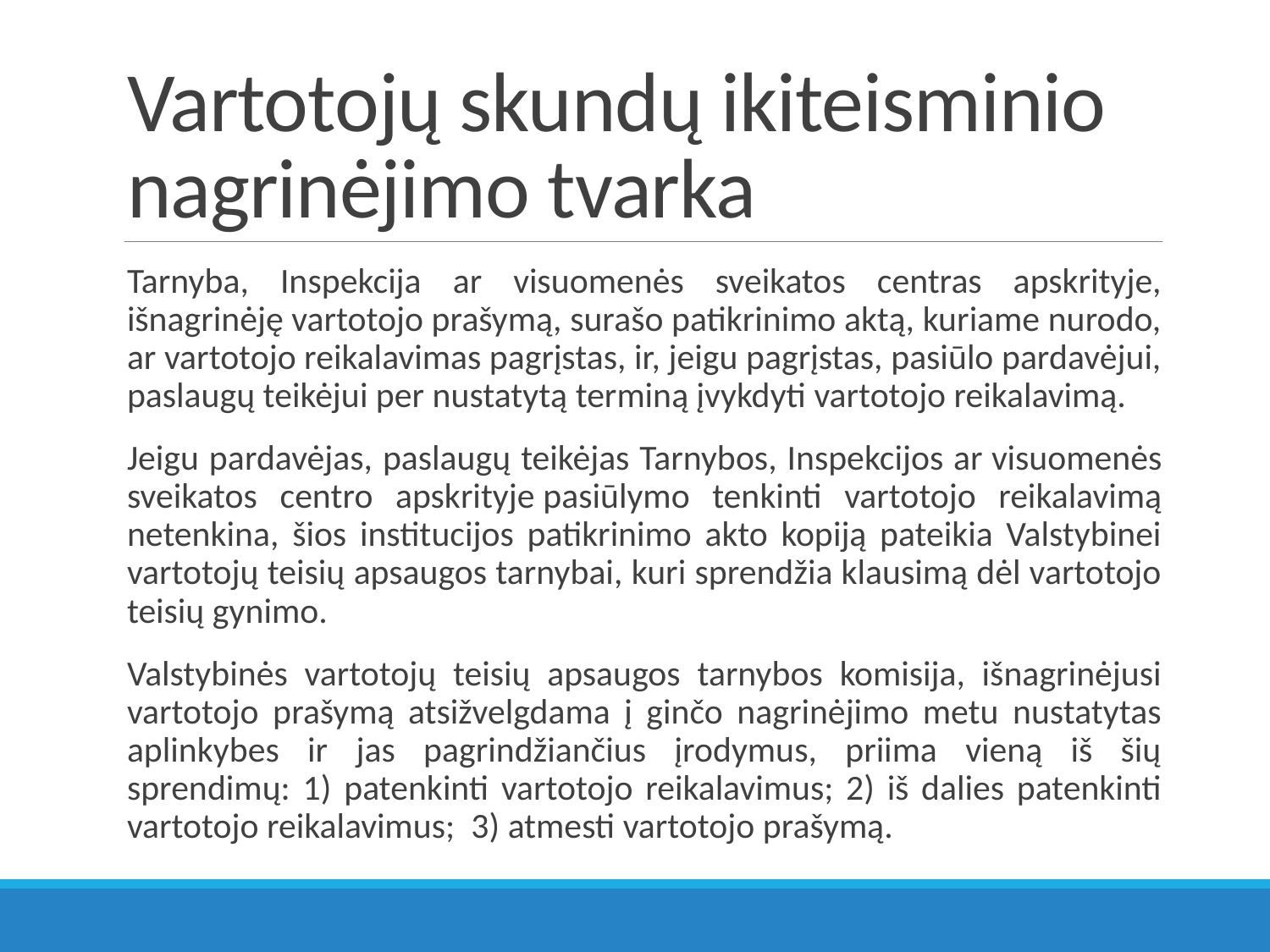

# Vartotojų skundų ikiteisminio nagrinėjimo tvarka
Tarnyba, Inspekcija ar visuomenės sveikatos centras apskrityje, išnagrinėję vartotojo prašymą, surašo patikrinimo aktą, kuriame nurodo, ar vartotojo reikalavimas pagrįstas, ir, jeigu pagrįstas, pasiūlo pardavėjui, paslaugų teikėjui per nustatytą terminą įvykdyti vartotojo reikalavimą.
Jeigu pardavėjas, paslaugų teikėjas Tarnybos, Inspekcijos ar visuomenės sveikatos centro apskrityje pasiūlymo tenkinti vartotojo reikalavimą netenkina, šios institucijos patikrinimo akto kopiją pateikia Valstybinei vartotojų teisių apsaugos tarnybai, kuri sprendžia klausimą dėl vartotojo teisių gynimo.
Valstybinės vartotojų teisių apsaugos tarnybos komisija, išnagrinėjusi vartotojo prašymą atsižvelgdama į ginčo nagrinėjimo metu nustatytas aplinkybes ir jas pagrindžiančius įrodymus, priima vieną iš šių sprendimų: 1) patenkinti vartotojo reikalavimus; 2) iš dalies patenkinti vartotojo reikalavimus;  3) atmesti vartotojo prašymą.